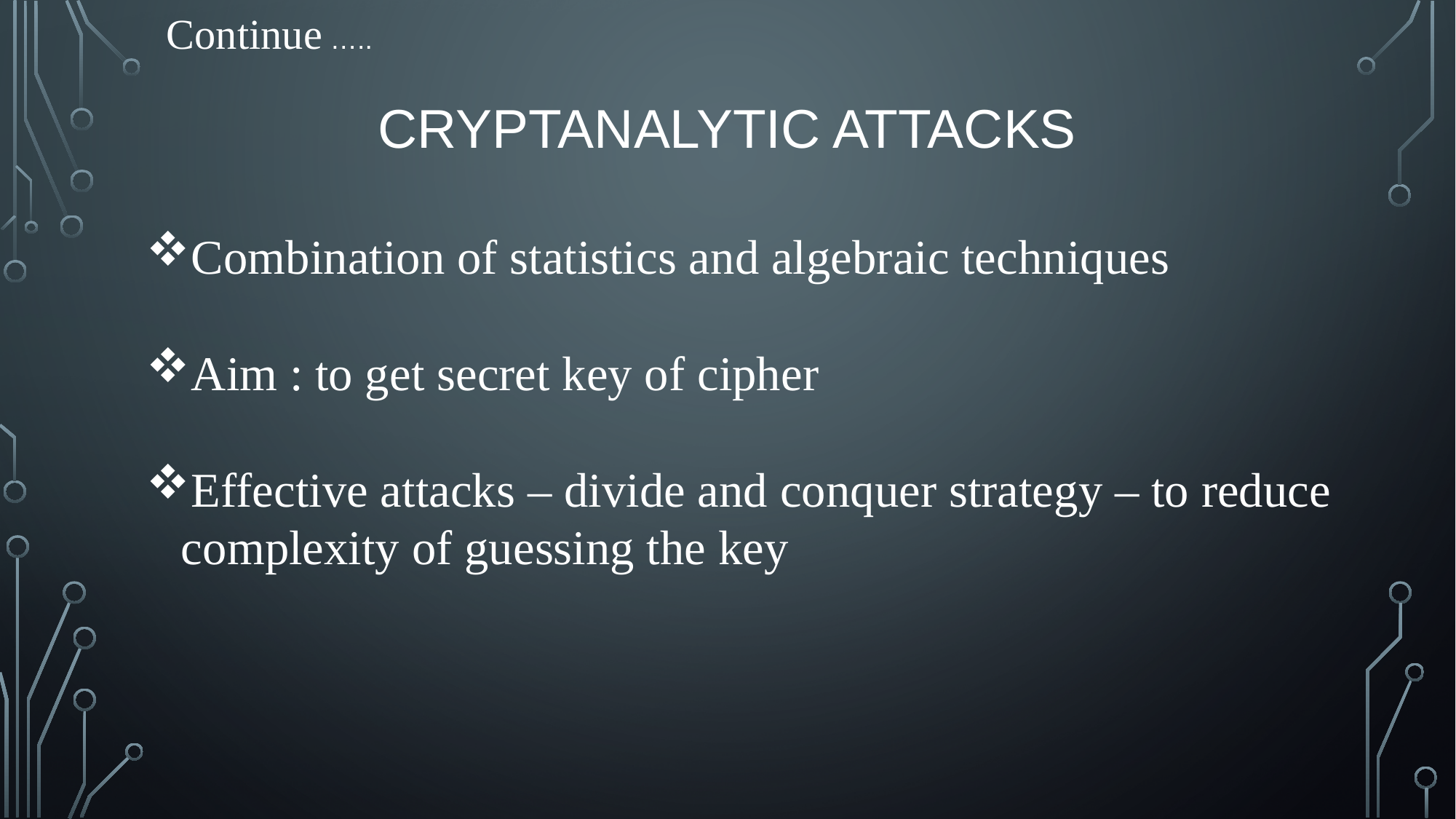

# Cryptanalytic Attacks
Continue …..
Combination of statistics and algebraic techniques

Aim : to get secret key of cipher

Effective attacks – divide and conquer strategy – to reduce complexity of guessing the key